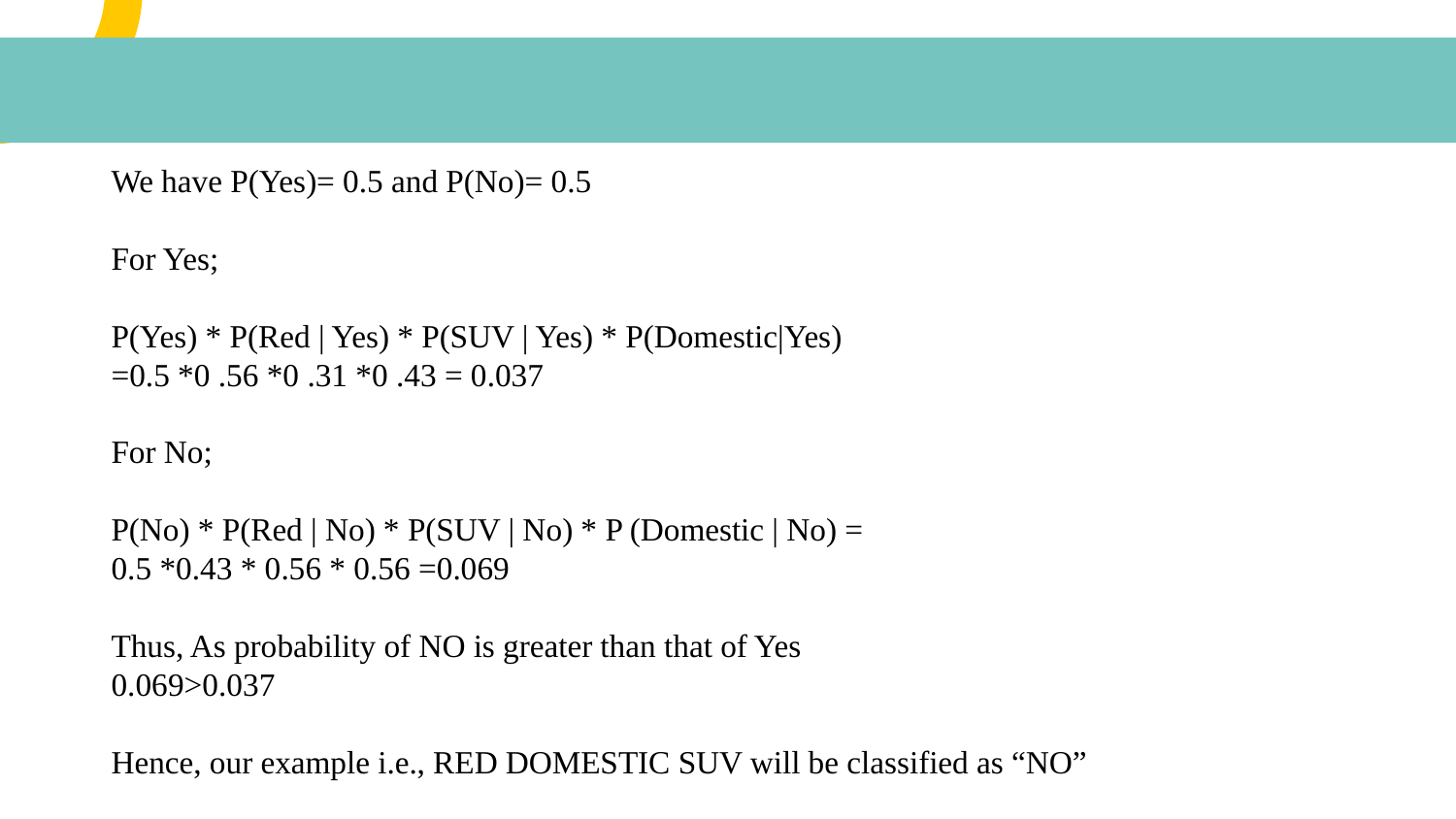

We have P(Yes)= 0.5 and P(No)= 0.5

For Yes;

P(Yes) * P(Red | Yes) * P(SUV | Yes) * P(Domestic|Yes)
=0.5 *0 .56 *0 .31 *0 .43 = 0.037

For No;

P(No) * P(Red | No) * P(SUV | No) * P (Domestic | No) =
0.5 *0.43 * 0.56 * 0.56 =0.069

Thus, As probability of NO is greater than that of Yes
0.069>0.037

Hence, our example i.e., RED DOMESTIC SUV will be classified as “NO”